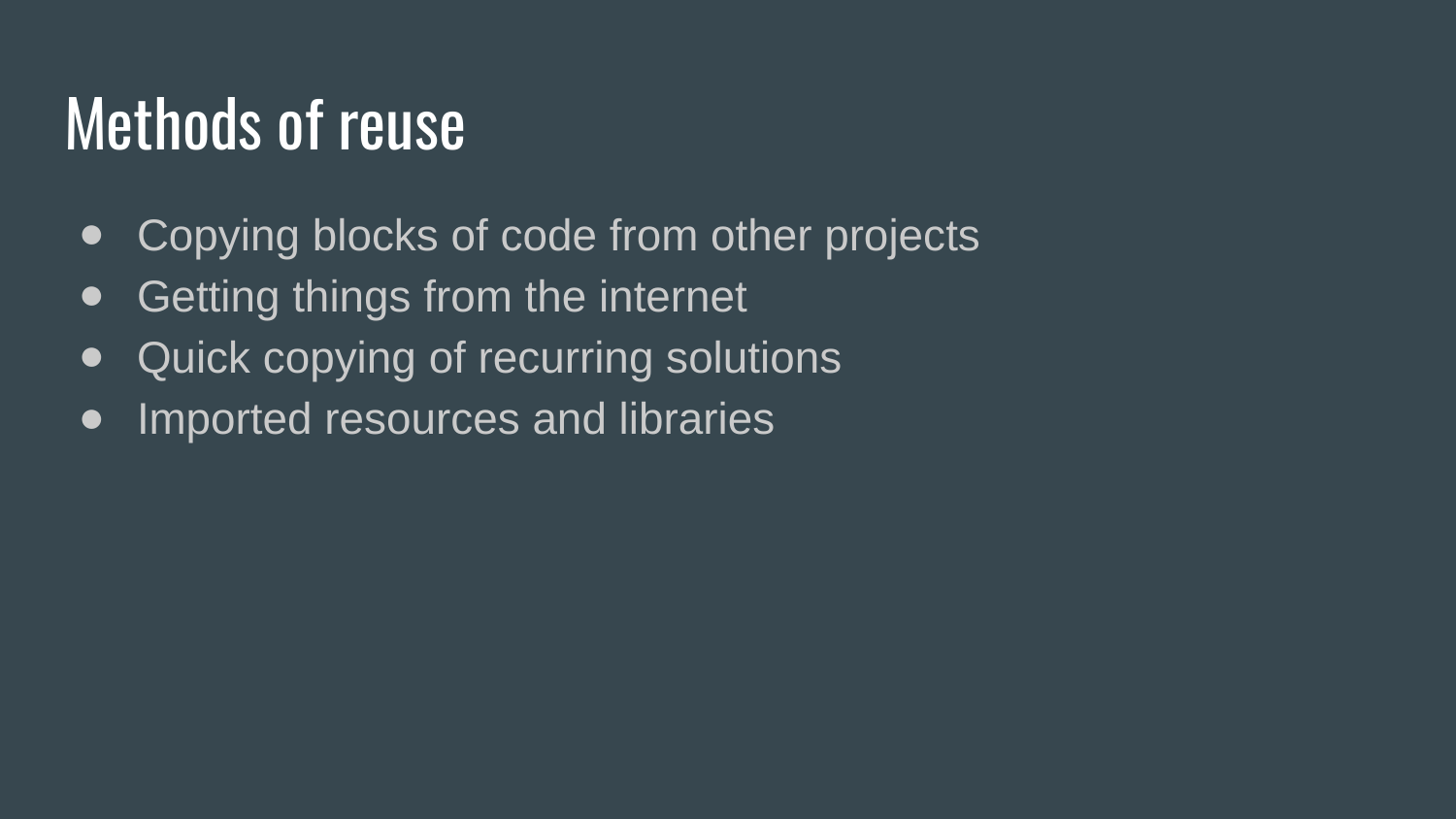

# Methods of reuse
Copying blocks of code from other projects
Getting things from the internet
Quick copying of recurring solutions
Imported resources and libraries